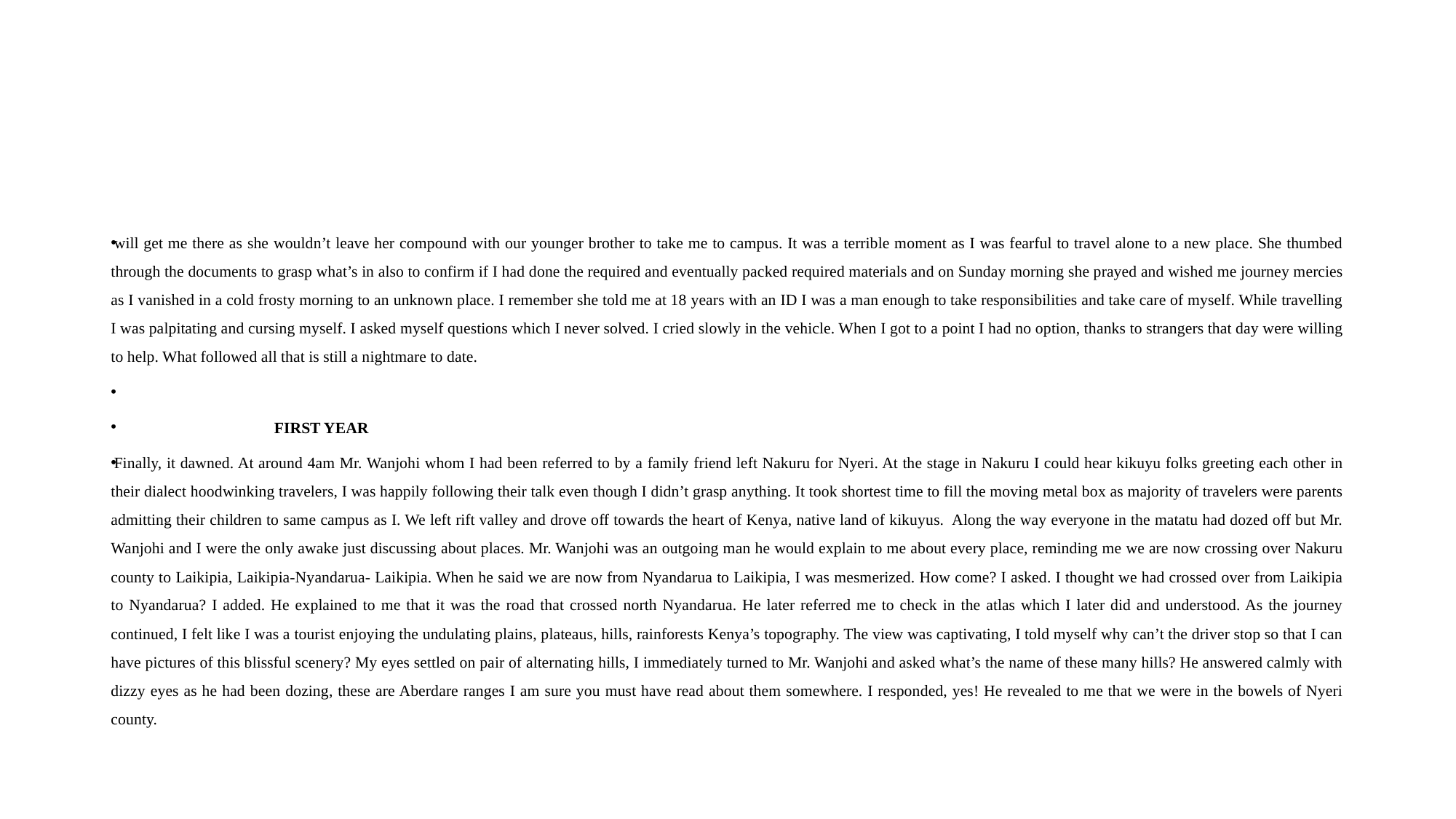

#
will get me there as she wouldn’t leave her compound with our younger brother to take me to campus. It was a terrible moment as I was fearful to travel alone to a new place. She thumbed through the documents to grasp what’s in also to confirm if I had done the required and eventually packed required materials and on Sunday morning she prayed and wished me journey mercies as I vanished in a cold frosty morning to an unknown place. I remember she told me at 18 years with an ID I was a man enough to take responsibilities and take care of myself. While travelling I was palpitating and cursing myself. I asked myself questions which I never solved. I cried slowly in the vehicle. When I got to a point I had no option, thanks to strangers that day were willing to help. What followed all that is still a nightmare to date.

                                        FIRST YEAR
Finally, it dawned. At around 4am Mr. Wanjohi whom I had been referred to by a family friend left Nakuru for Nyeri. At the stage in Nakuru I could hear kikuyu folks greeting each other in their dialect hoodwinking travelers, I was happily following their talk even though I didn’t grasp anything. It took shortest time to fill the moving metal box as majority of travelers were parents admitting their children to same campus as I. We left rift valley and drove off towards the heart of Kenya, native land of kikuyus.  Along the way everyone in the matatu had dozed off but Mr. Wanjohi and I were the only awake just discussing about places. Mr. Wanjohi was an outgoing man he would explain to me about every place, reminding me we are now crossing over Nakuru county to Laikipia, Laikipia-Nyandarua- Laikipia. When he said we are now from Nyandarua to Laikipia, I was mesmerized. How come? I asked. I thought we had crossed over from Laikipia to Nyandarua? I added. He explained to me that it was the road that crossed north Nyandarua. He later referred me to check in the atlas which I later did and understood. As the journey continued, I felt like I was a tourist enjoying the undulating plains, plateaus, hills, rainforests Kenya’s topography. The view was captivating, I told myself why can’t the driver stop so that I can have pictures of this blissful scenery? My eyes settled on pair of alternating hills, I immediately turned to Mr. Wanjohi and asked what’s the name of these many hills? He answered calmly with dizzy eyes as he had been dozing, these are Aberdare ranges I am sure you must have read about them somewhere. I responded, yes! He revealed to me that we were in the bowels of Nyeri county.